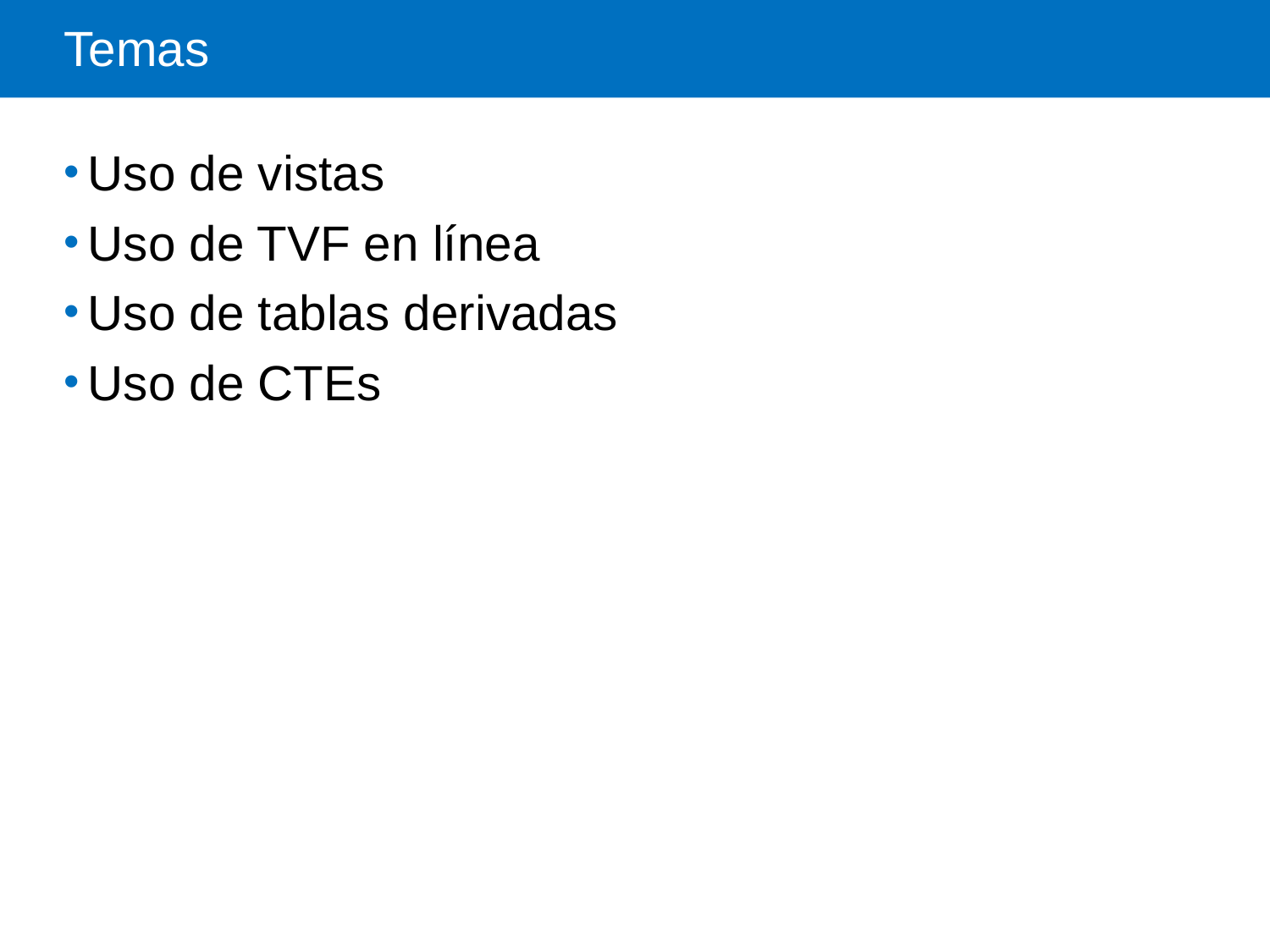

# Temas
Uso de vistas
Uso de TVF en línea
Uso de tablas derivadas
Uso de CTEs